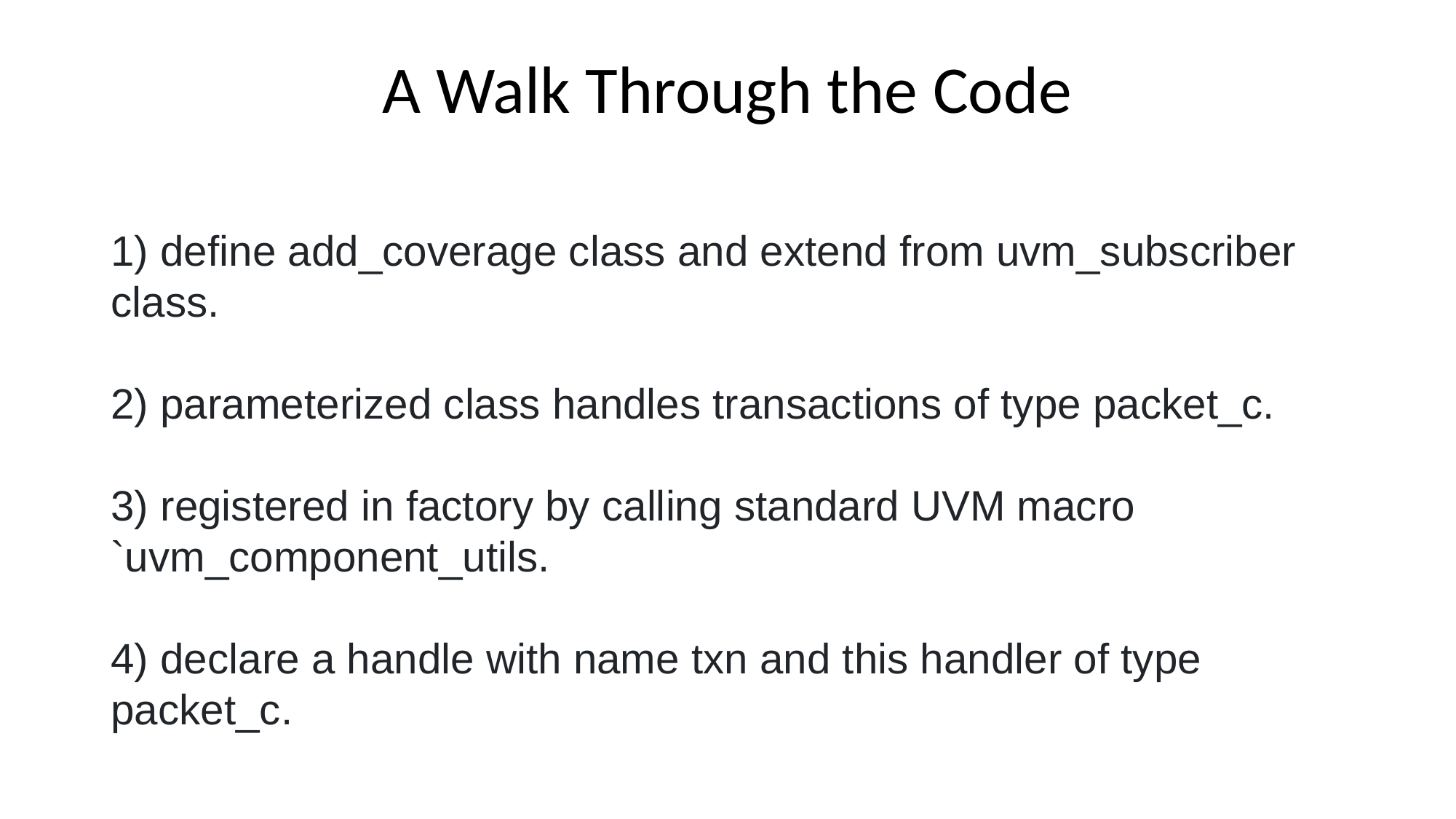

# A Walk Through the Code
1) define add_coverage class and extend from uvm_subscriber class.

2) parameterized class handles transactions of type packet_c.

3) registered in factory by calling standard UVM macro `uvm_component_utils.

4) declare a handle with name txn and this handler of type packet_c.